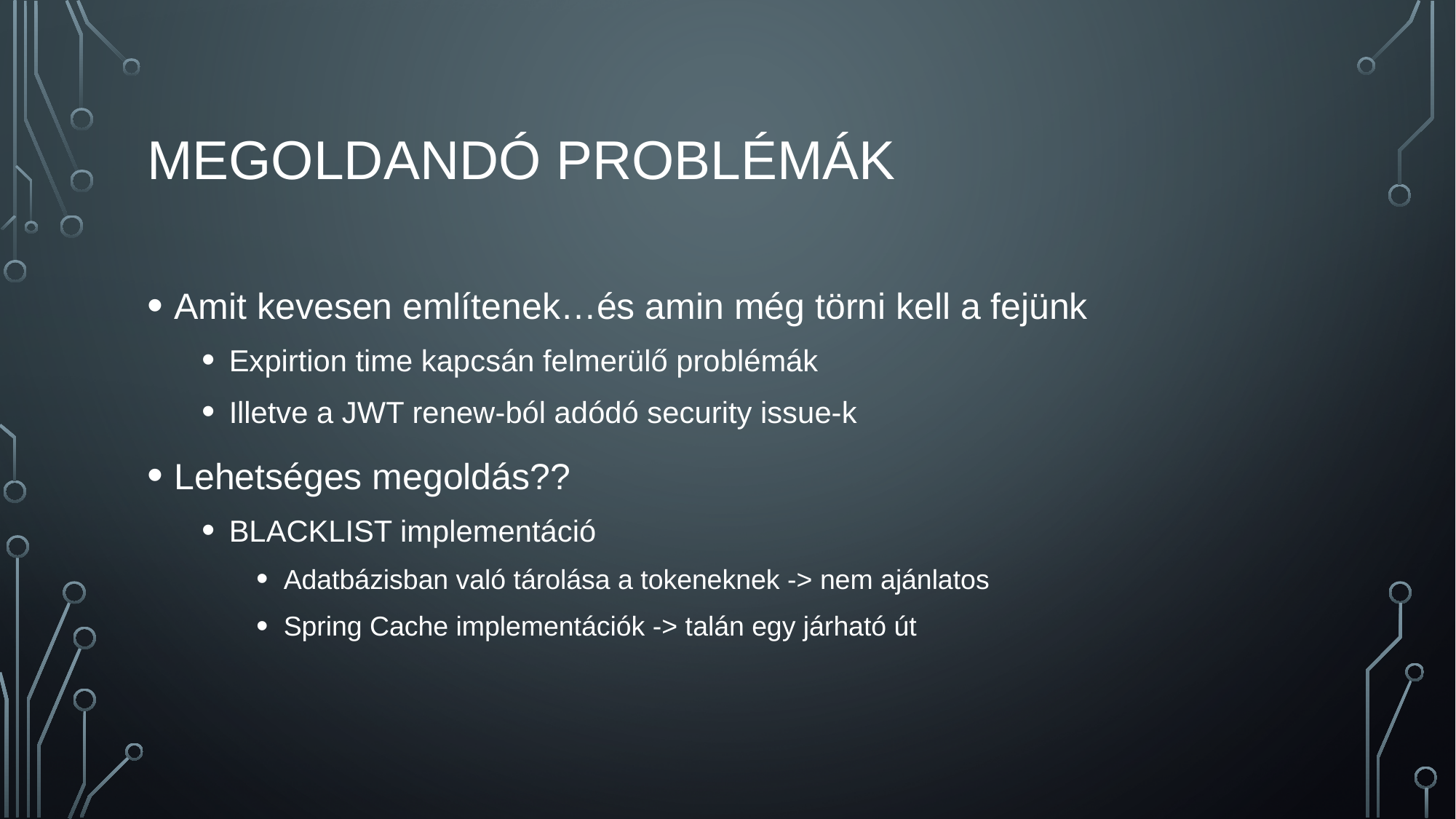

# Megoldandó problémák
Amit kevesen említenek…és amin még törni kell a fejünk
Expirtion time kapcsán felmerülő problémák
Illetve a JWT renew-ból adódó security issue-k
Lehetséges megoldás??
BLACKLIST implementáció
Adatbázisban való tárolása a tokeneknek -> nem ajánlatos
Spring Cache implementációk -> talán egy járható út